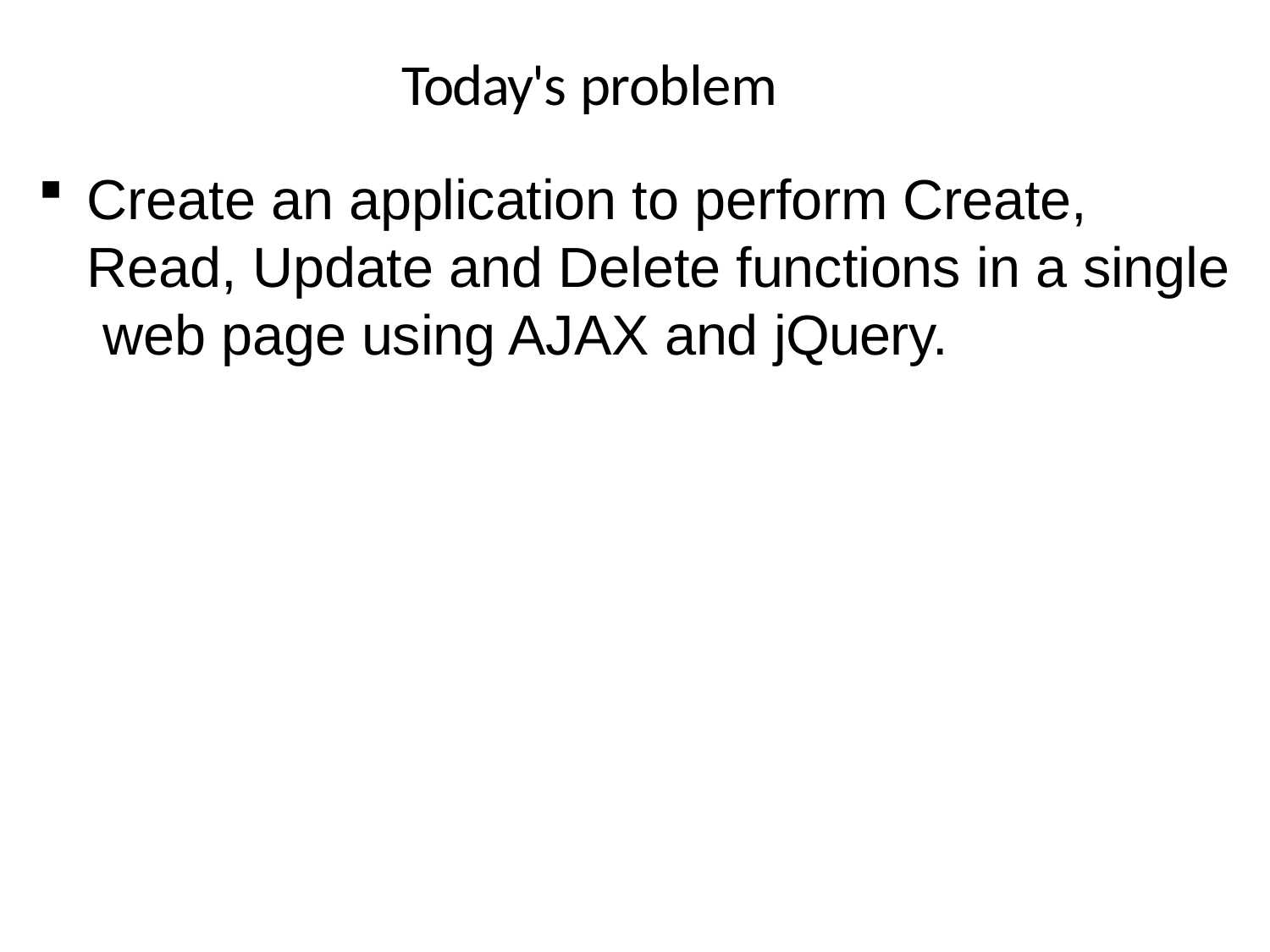

# Today's problem
Create an application to perform Create,  Read, Update and Delete functions in a single  web page using AJAX and jQuery.